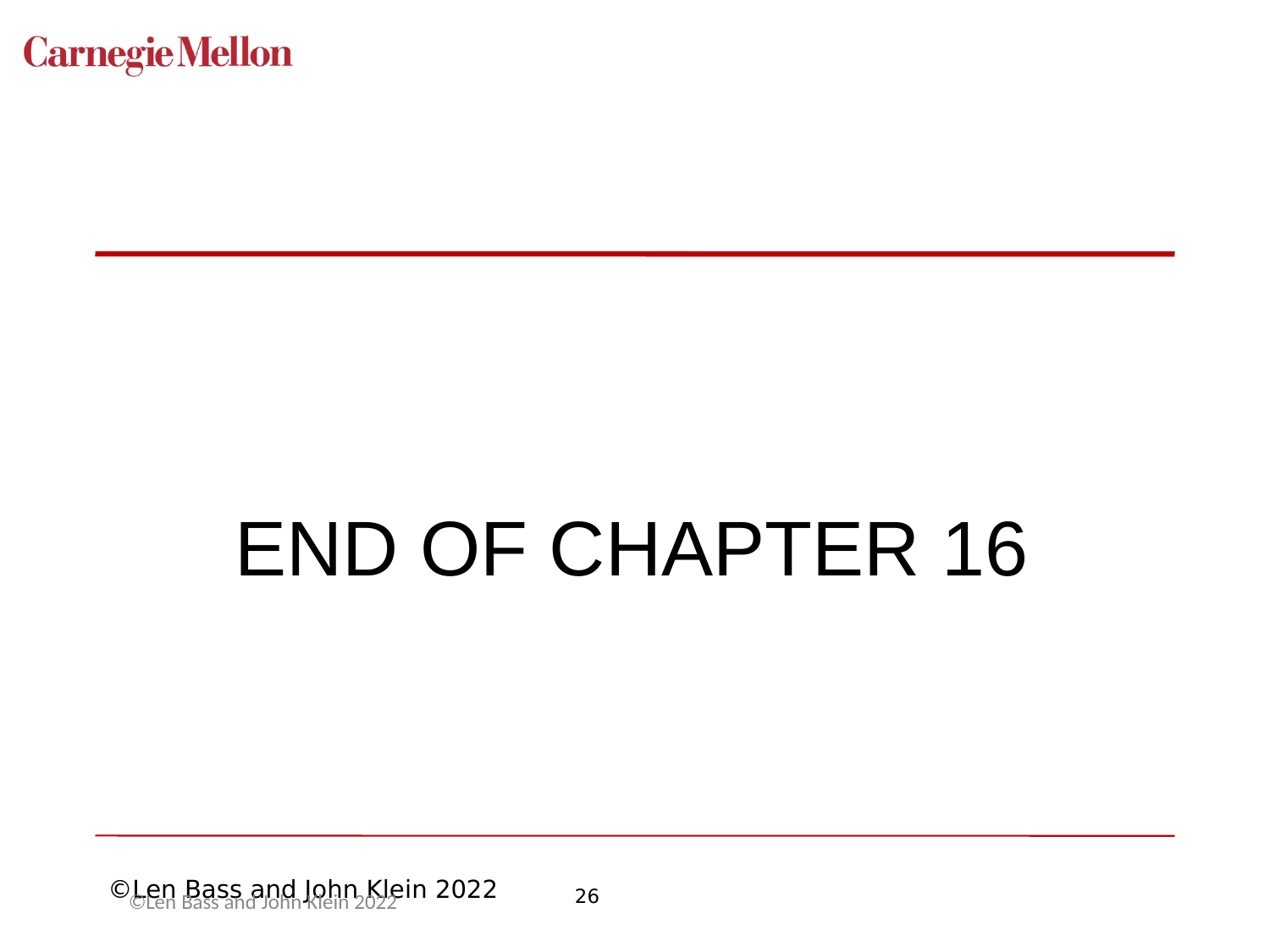

#

	END OF CHAPTER 16
©Len Bass and John Klein 2022